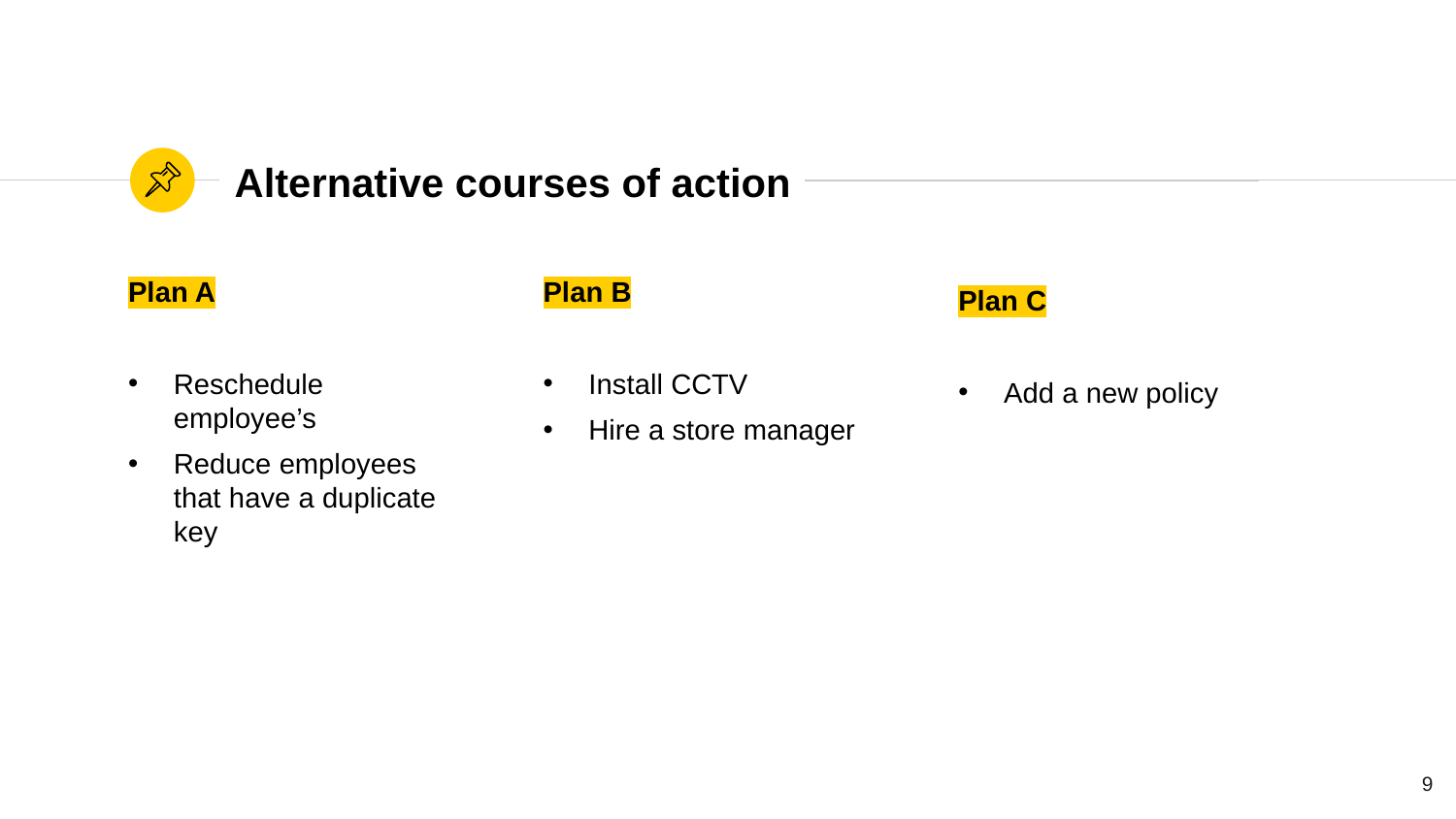

# Alternative courses of action

Plan A

Reschedule employee’s
Reduce employees that have a duplicate key
Plan B

Install CCTV
Hire a store manager
Plan C

Add a new policy
9